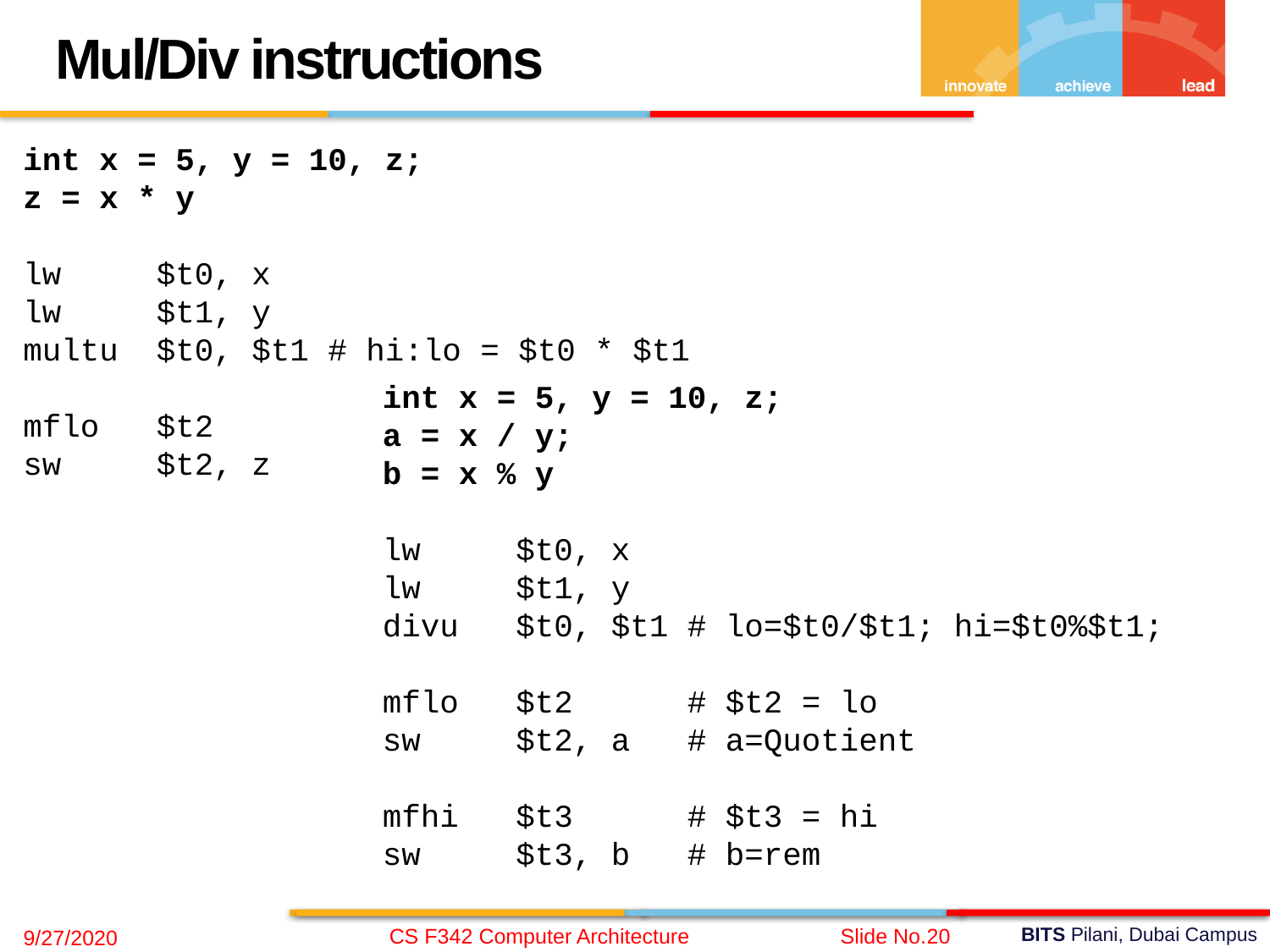

Mul/Div instructions
int x = 5, y = 10, z;
z = x * y

lw     $t0, x
lw     $t1, y
multu  $t0, $t1 # hi:lo = $t0 * $t1

mflo   $t2
sw     $t2, z
int x = 5, y = 10, z;
a = x / y;
b = x % y

lw     $t0, x
lw     $t1, y
divu   $t0, $t1 # lo=$t0/$t1; hi=$t0%$t1;

mflo   $t2      # $t2 = lo
sw     $t2, a   # a=Quotient

mfhi   $t3      # $t3 = hi
sw     $t3, b   # b=rem

CS F342 Computer Architecture
Slide No.20
9/27/2020